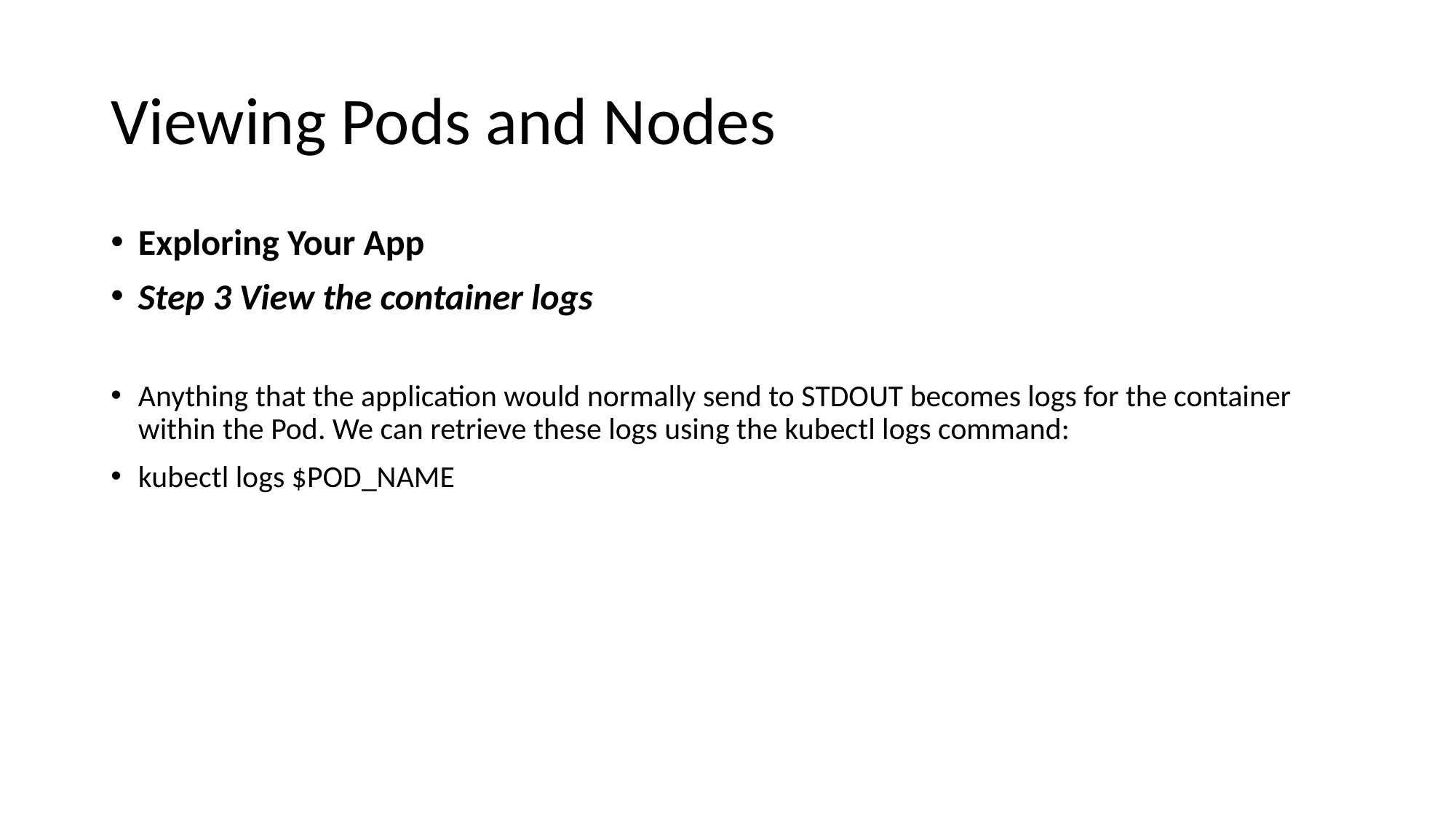

# Viewing Pods and Nodes
Exploring Your App
Step 3 View the container logs

Anything that the application would normally send to STDOUT becomes logs for the container within the Pod. We can retrieve these logs using the kubectl logs command:
kubectl logs $POD_NAME